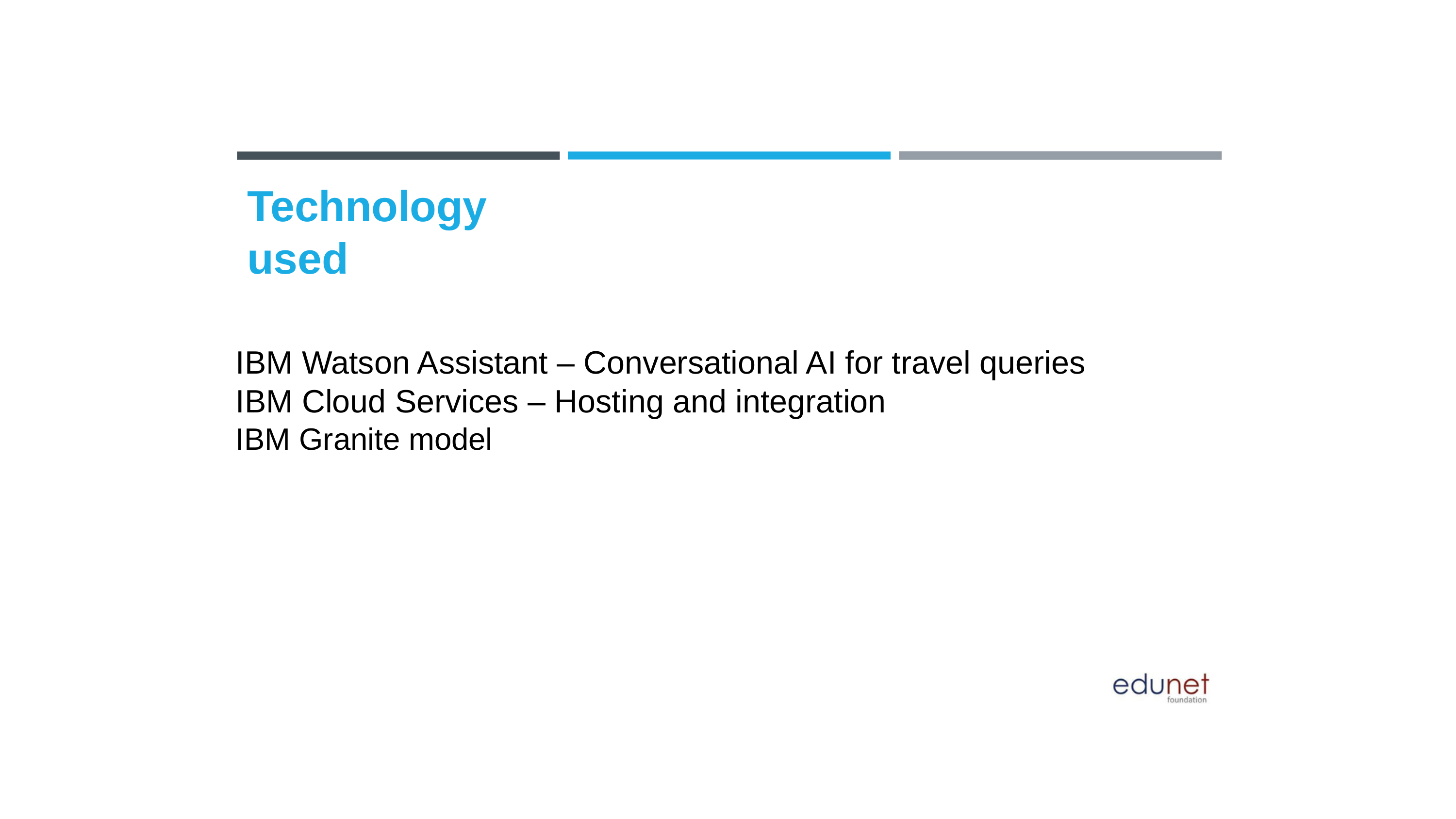

Technology	used
IBM Watson Assistant – Conversational AI for travel queries
IBM Cloud Services – Hosting and integration
IBM Granite model